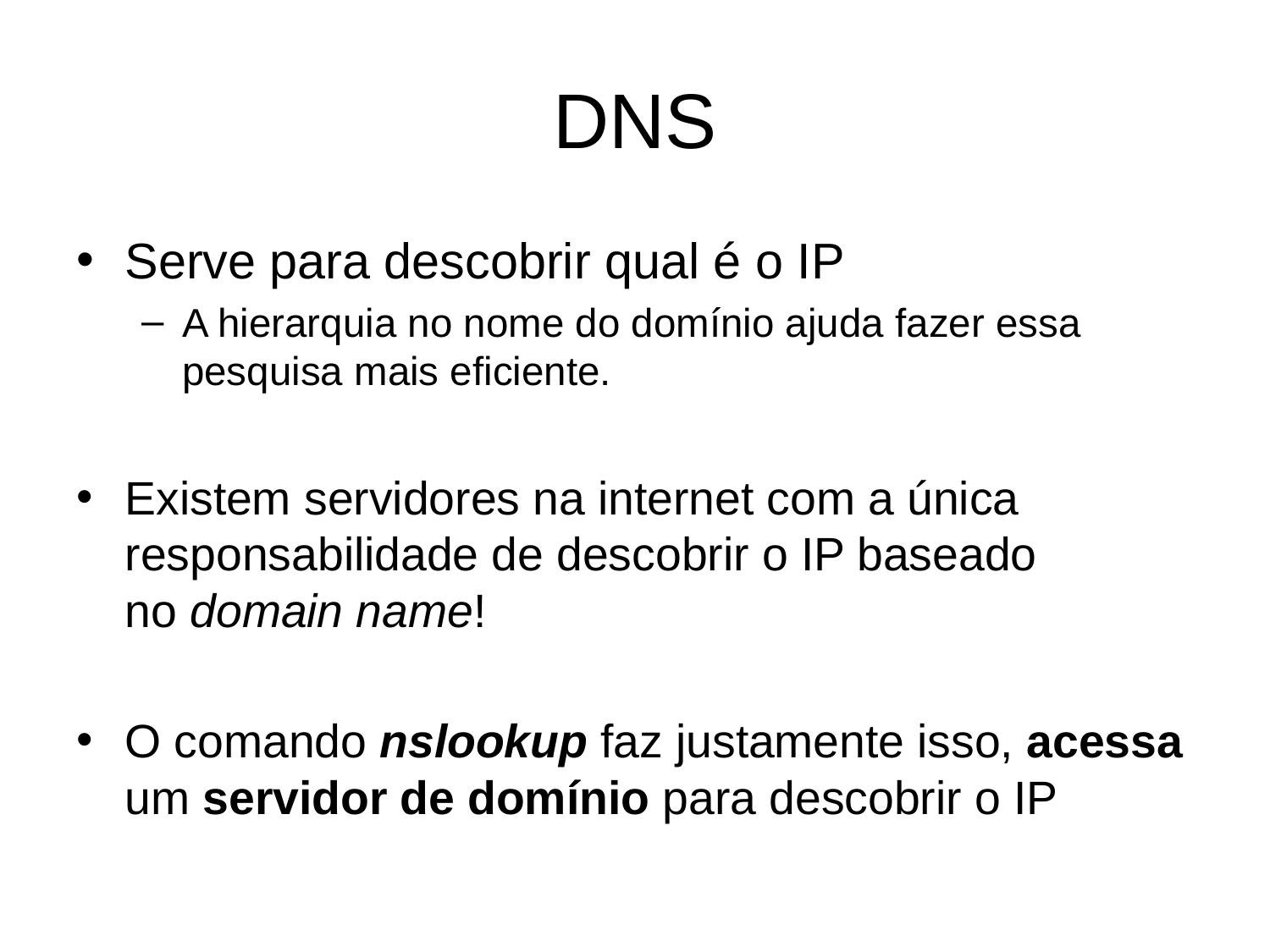

# DNS
Serve para descobrir qual é o IP
A hierarquia no nome do domínio ajuda fazer essa pesquisa mais eficiente.

Existem servidores na internet com a única responsabilidade de descobrir o IP baseado no domain name!

O comando nslookup faz justamente isso, acessa um servidor de domínio para descobrir o IP